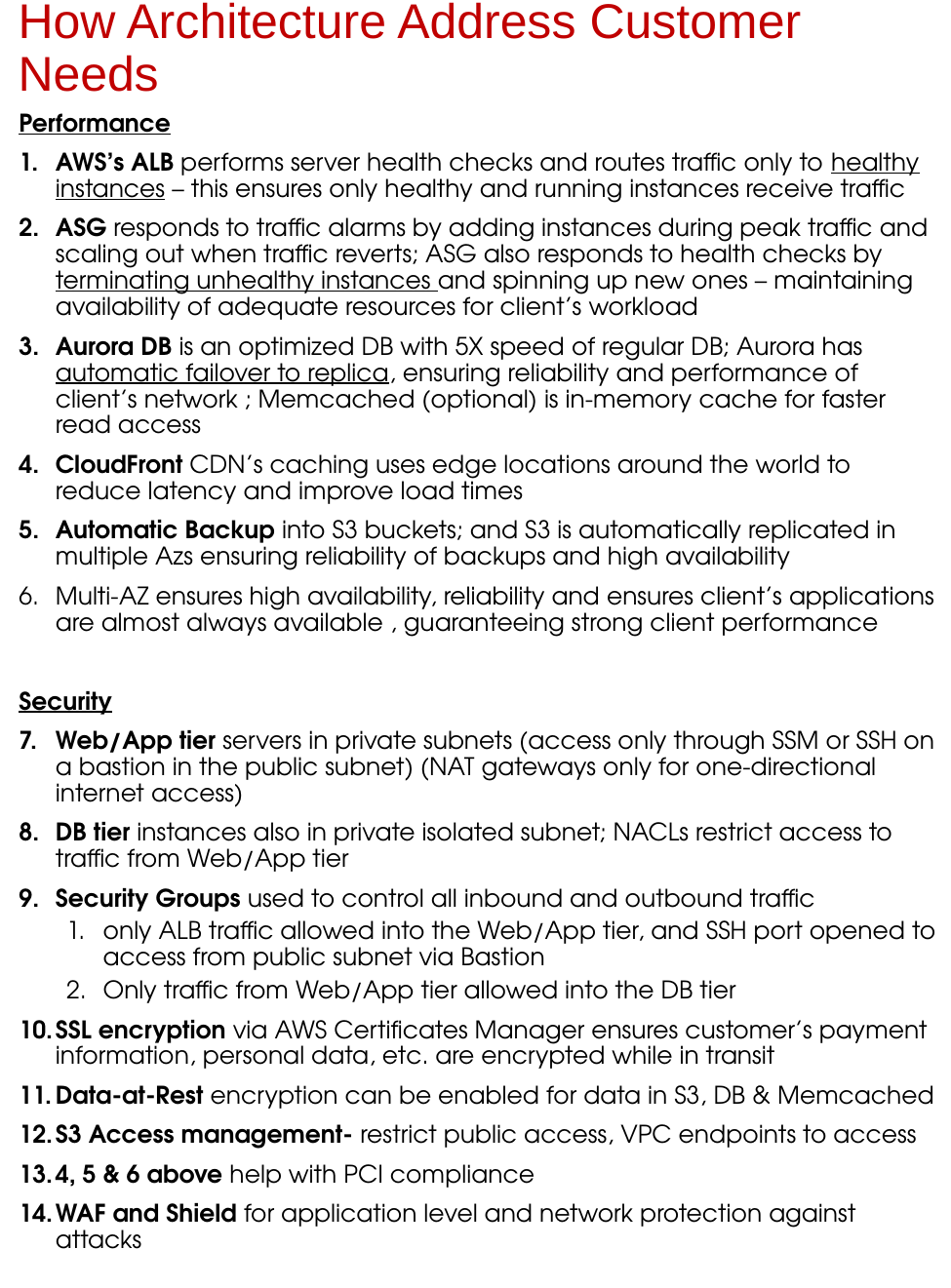

# How Architecture Address Customer Needs
Performance
AWS’s ALB performs server health checks and routes traffic only to healthy instances – this ensures only healthy and running instances receive traffic
ASG responds to traffic alarms by adding instances during peak traffic and scaling out when traffic reverts; ASG also responds to health checks by terminating unhealthy instances and spinning up new ones – maintaining availability of adequate resources for client’s workload
Aurora DB is an optimized DB with 5X speed of regular DB; Aurora has automatic failover to replica, ensuring reliability and performance of client’s network ; Memcached (optional) is in-memory cache for faster read access
CloudFront CDN’s caching uses edge locations around the world to reduce latency and improve load times
Automatic Backup into S3 buckets; and S3 is automatically replicated in multiple Azs ensuring reliability of backups and high availability
Multi-AZ ensures high availability, reliability and ensures client’s applications are almost always available , guaranteeing strong client performance

Security
Web/App tier servers in private subnets (access only through SSM or SSH on a bastion in the public subnet) (NAT gateways only for one-directional internet access)
DB tier instances also in private isolated subnet; NACLs restrict access to traffic from Web/App tier
Security Groups used to control all inbound and outbound traffic
only ALB traffic allowed into the Web/App tier, and SSH port opened to access from public subnet via Bastion
Only traffic from Web/App tier allowed into the DB tier
SSL encryption via AWS Certificates Manager ensures customer’s payment information, personal data, etc. are encrypted while in transit
Data-at-Rest encryption can be enabled for data in S3, DB & Memcached
S3 Access management- restrict public access, VPC endpoints to access
4, 5 & 6 above help with PCI compliance
WAF and Shield for application level and network protection against attacks